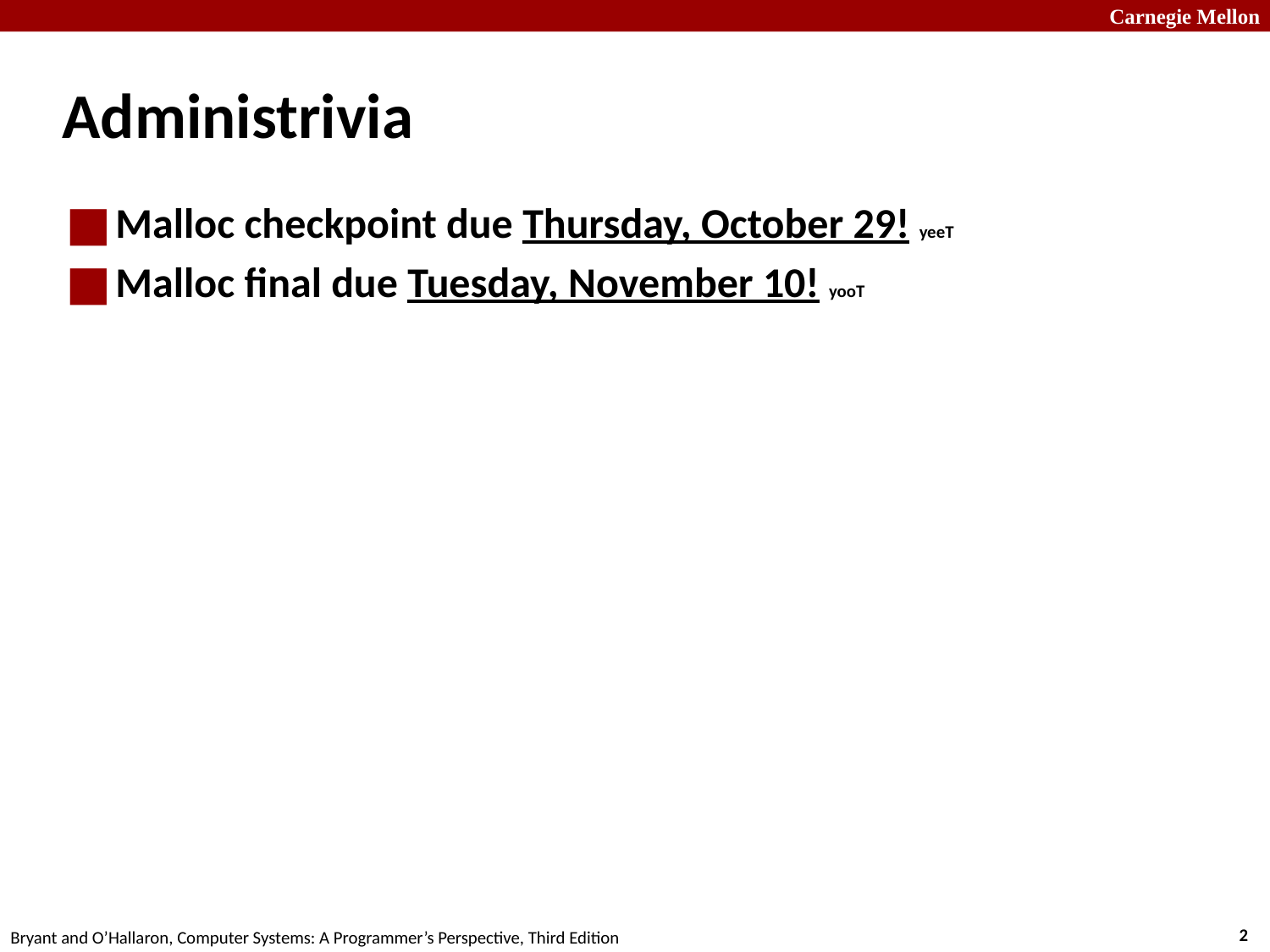

# Administrivia
Malloc checkpoint due Thursday, October 29! yeeT
Malloc final due Tuesday, November 10! yooT